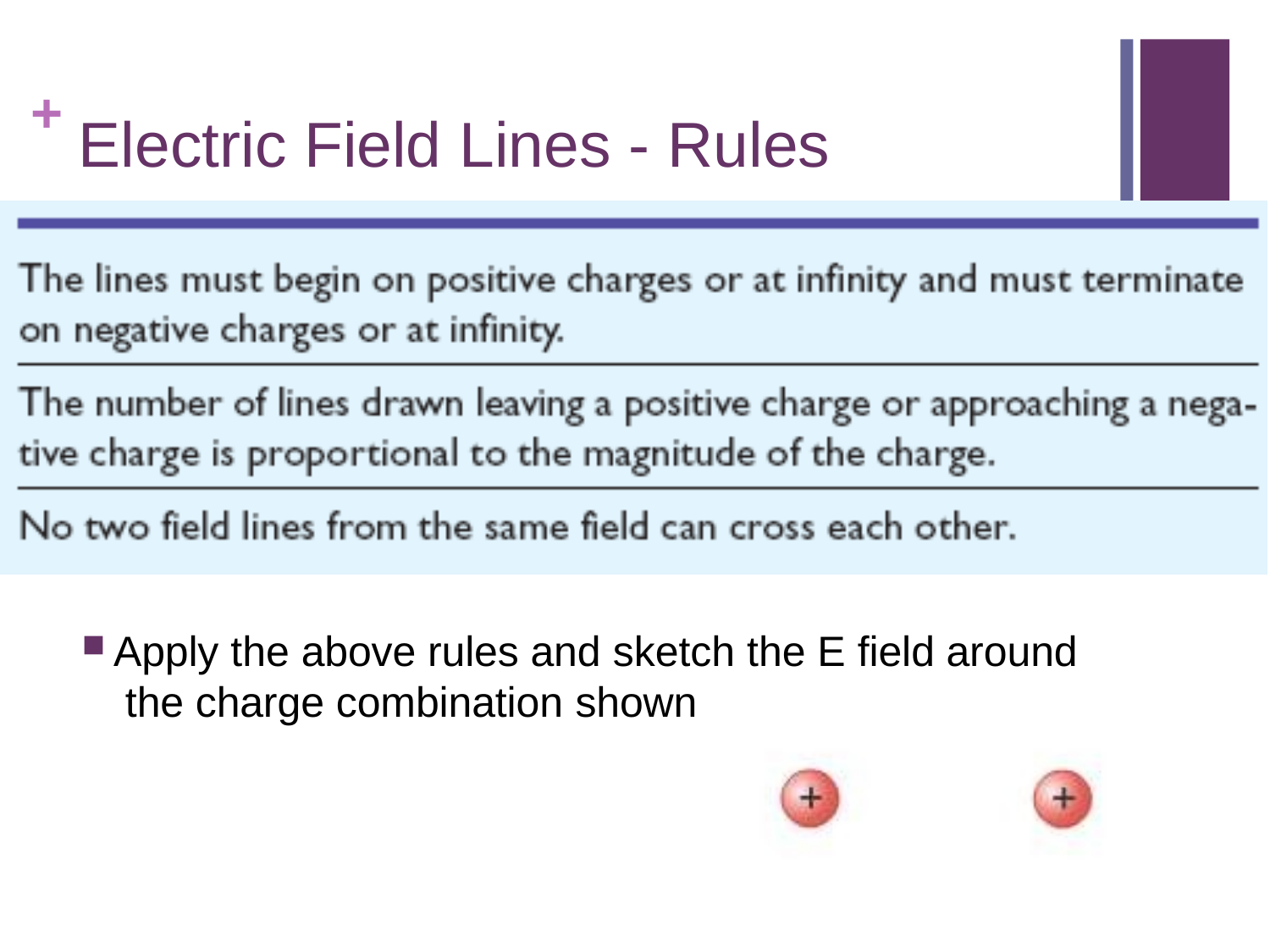

# + Electric Field Lines - Rules
Apply the above rules and sketch the E field around  the charge combination shown.